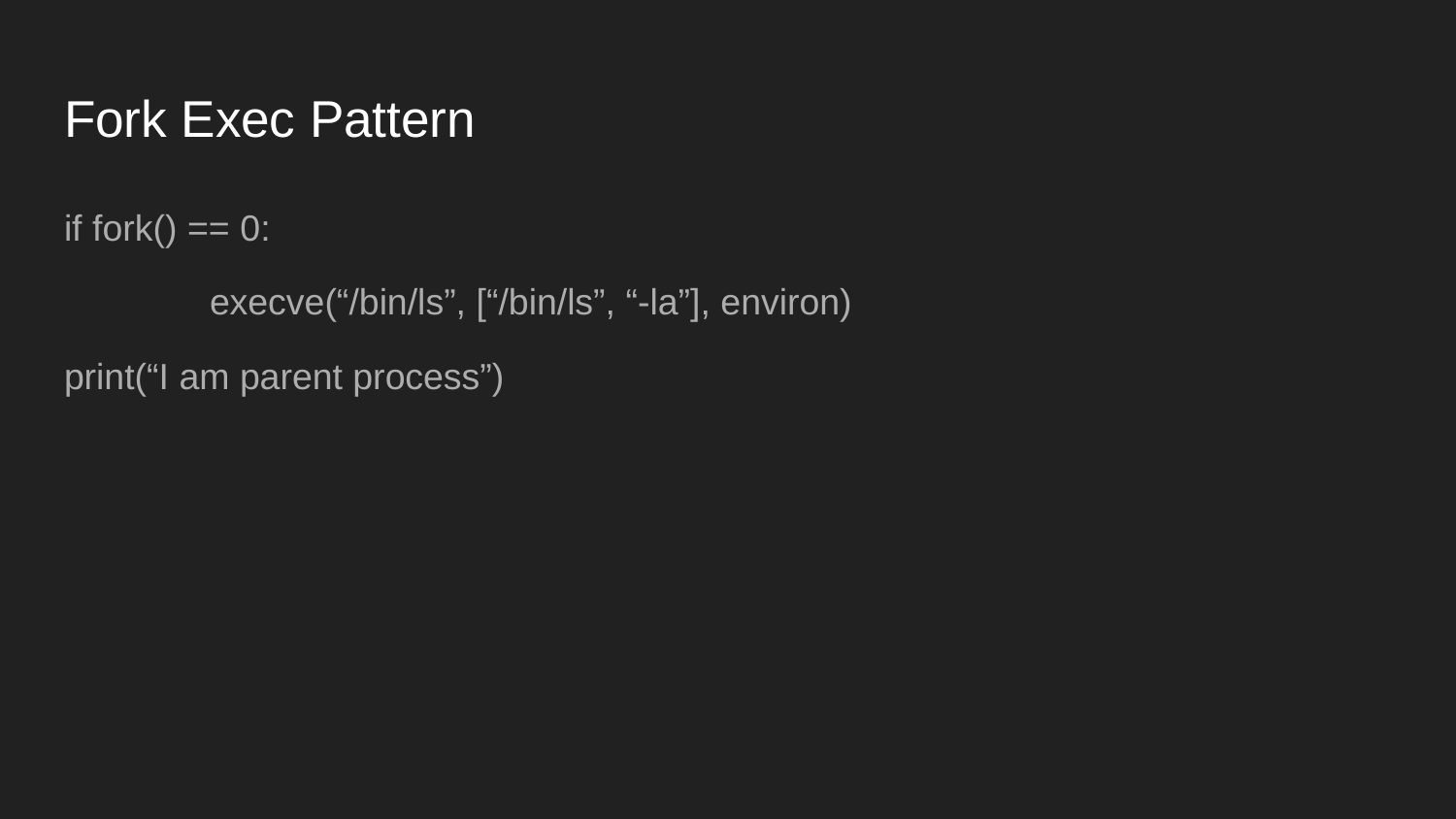

# Fork Exec Pattern
if fork() == 0:
	execve(“/bin/ls”, [“/bin/ls”, “-la”], environ)
print(“I am parent process”)